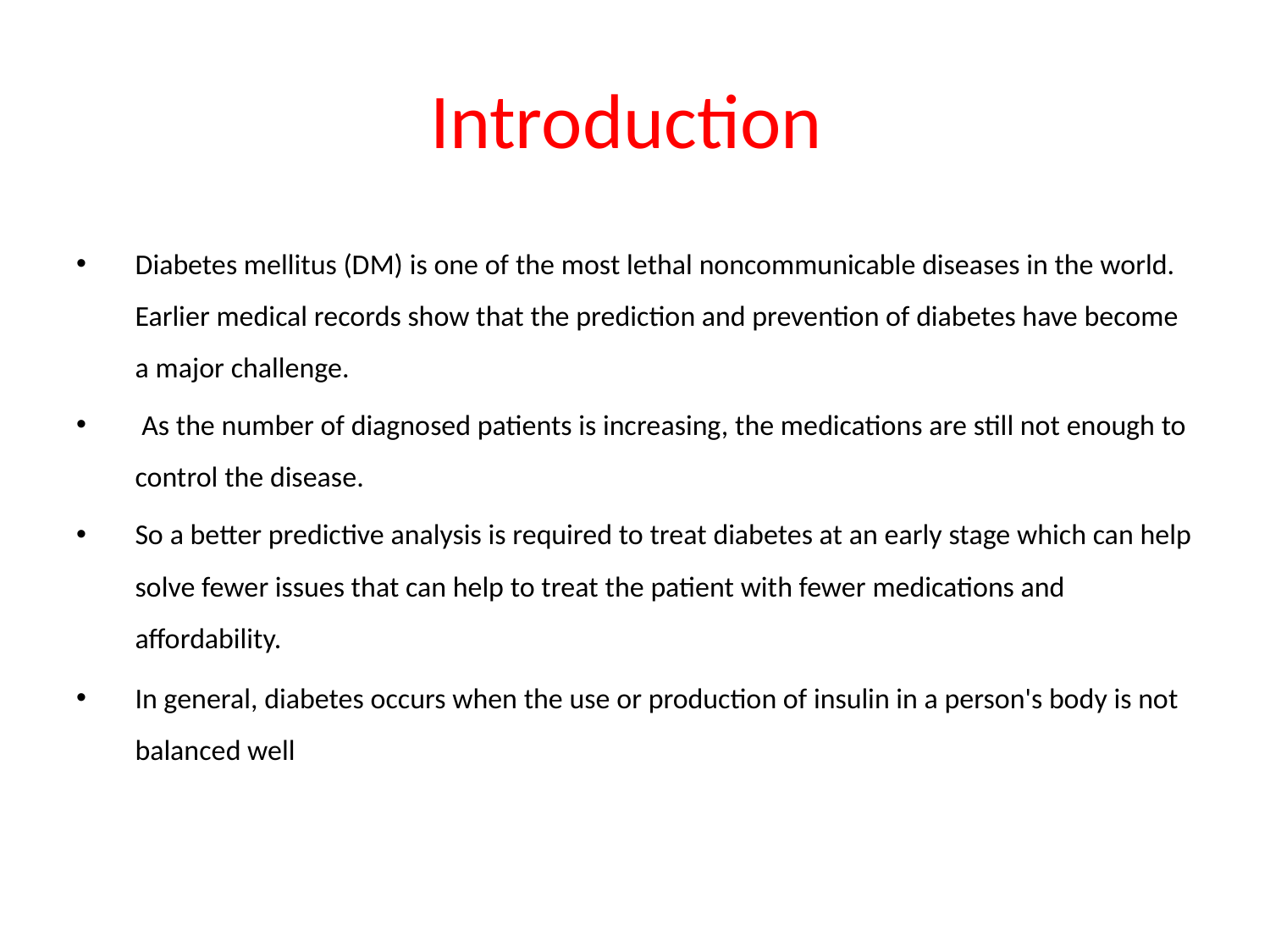

# Introduction
Diabetes mellitus (DM) is one of the most lethal noncommunicable diseases in the world. Earlier medical records show that the prediction and prevention of diabetes have become a major challenge.
 As the number of diagnosed patients is increasing, the medications are still not enough to control the disease.
So a better predictive analysis is required to treat diabetes at an early stage which can help solve fewer issues that can help to treat the patient with fewer medications and affordability.
In general, diabetes occurs when the use or production of insulin in a person's body is not balanced well

3